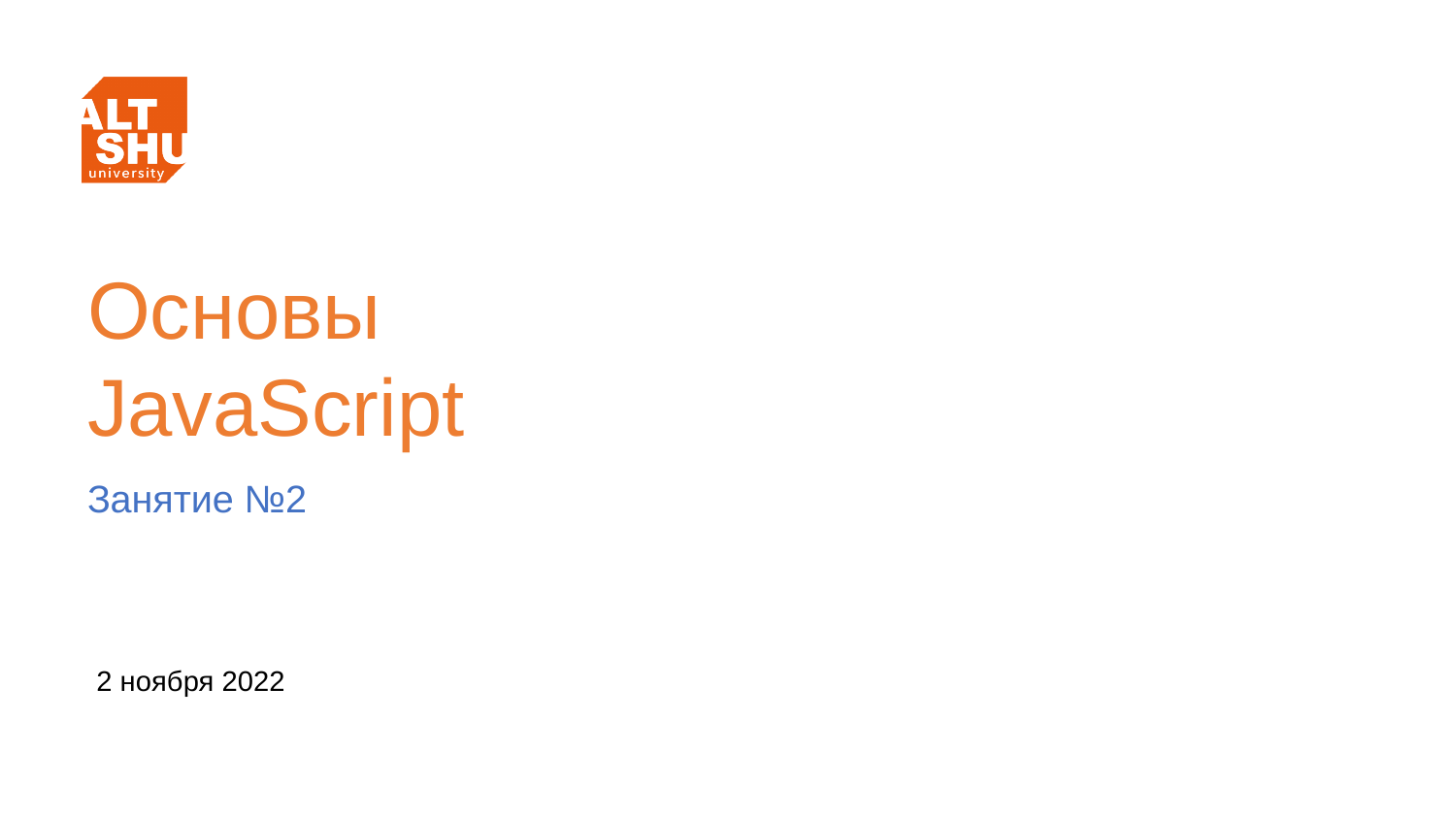

# Основы JavaScript
Занятие №2
2 ноября 2022